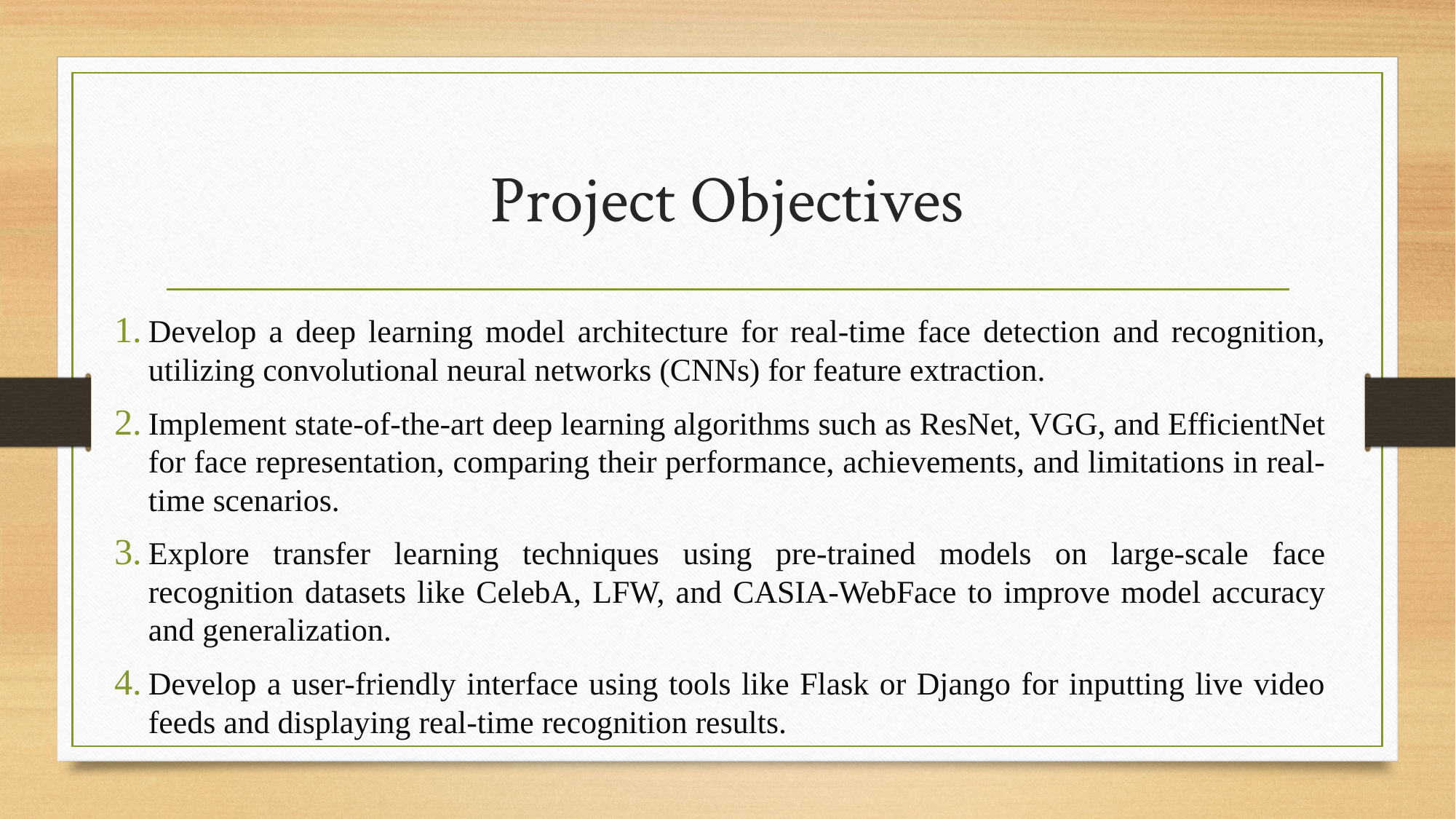

# Project Objectives
Develop a deep learning model architecture for real-time face detection and recognition, utilizing convolutional neural networks (CNNs) for feature extraction.
Implement state-of-the-art deep learning algorithms such as ResNet, VGG, and EfficientNet for face representation, comparing their performance, achievements, and limitations in real-time scenarios.
Explore transfer learning techniques using pre-trained models on large-scale face recognition datasets like CelebA, LFW, and CASIA-WebFace to improve model accuracy and generalization.
Develop a user-friendly interface using tools like Flask or Django for inputting live video feeds and displaying real-time recognition results.